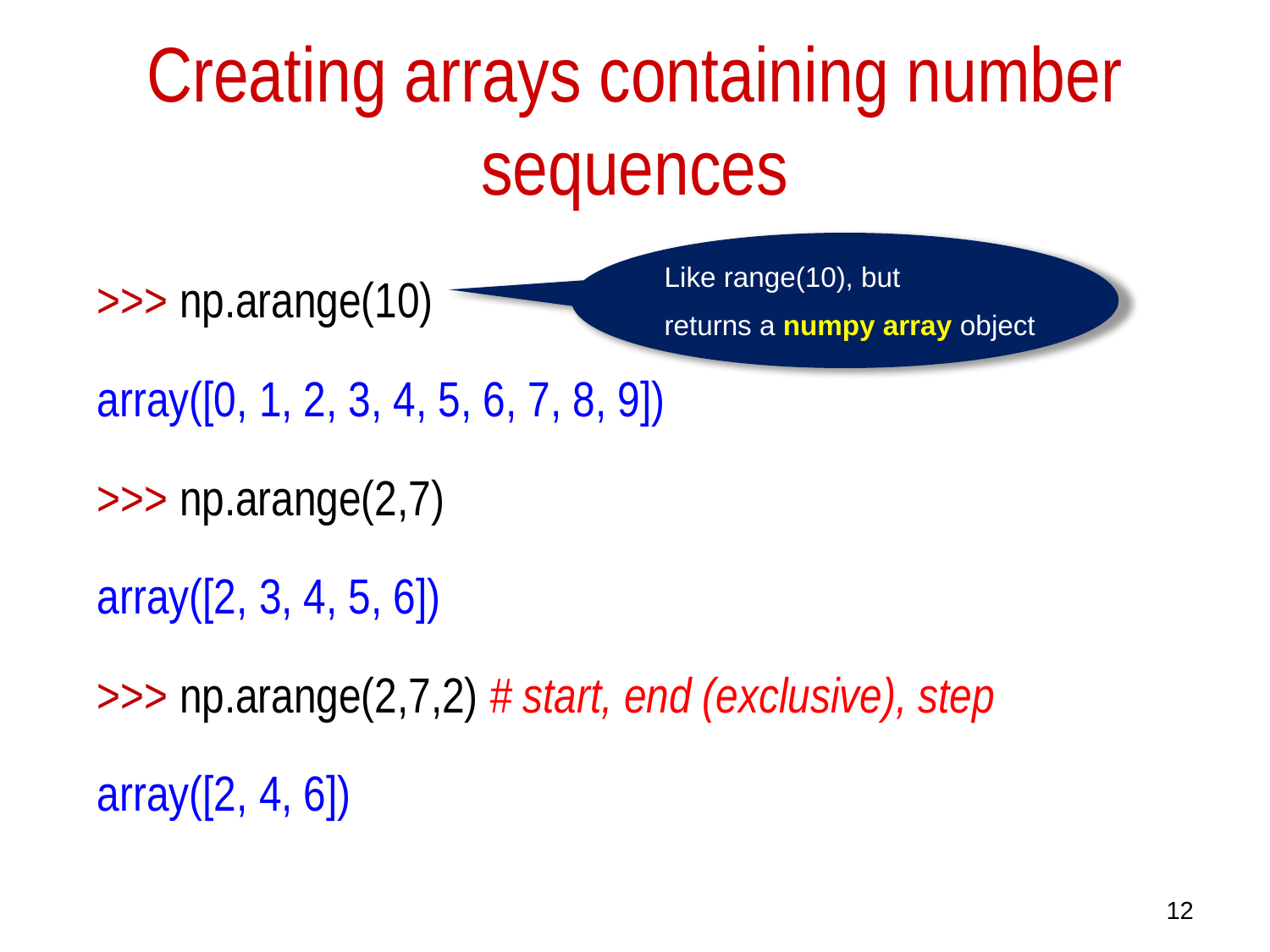

# Creating arrays containing number sequences
>>> np.arange(10)
array([0, 1, 2, 3, 4, 5, 6, 7, 8, 9])
>>> np.arange(2,7)
array([2, 3, 4, 5, 6])
>>> np.arange(2,7,2) # start, end (exclusive), step
array([2, 4, 6])
Like range(10), but
returns a numpy array object
12